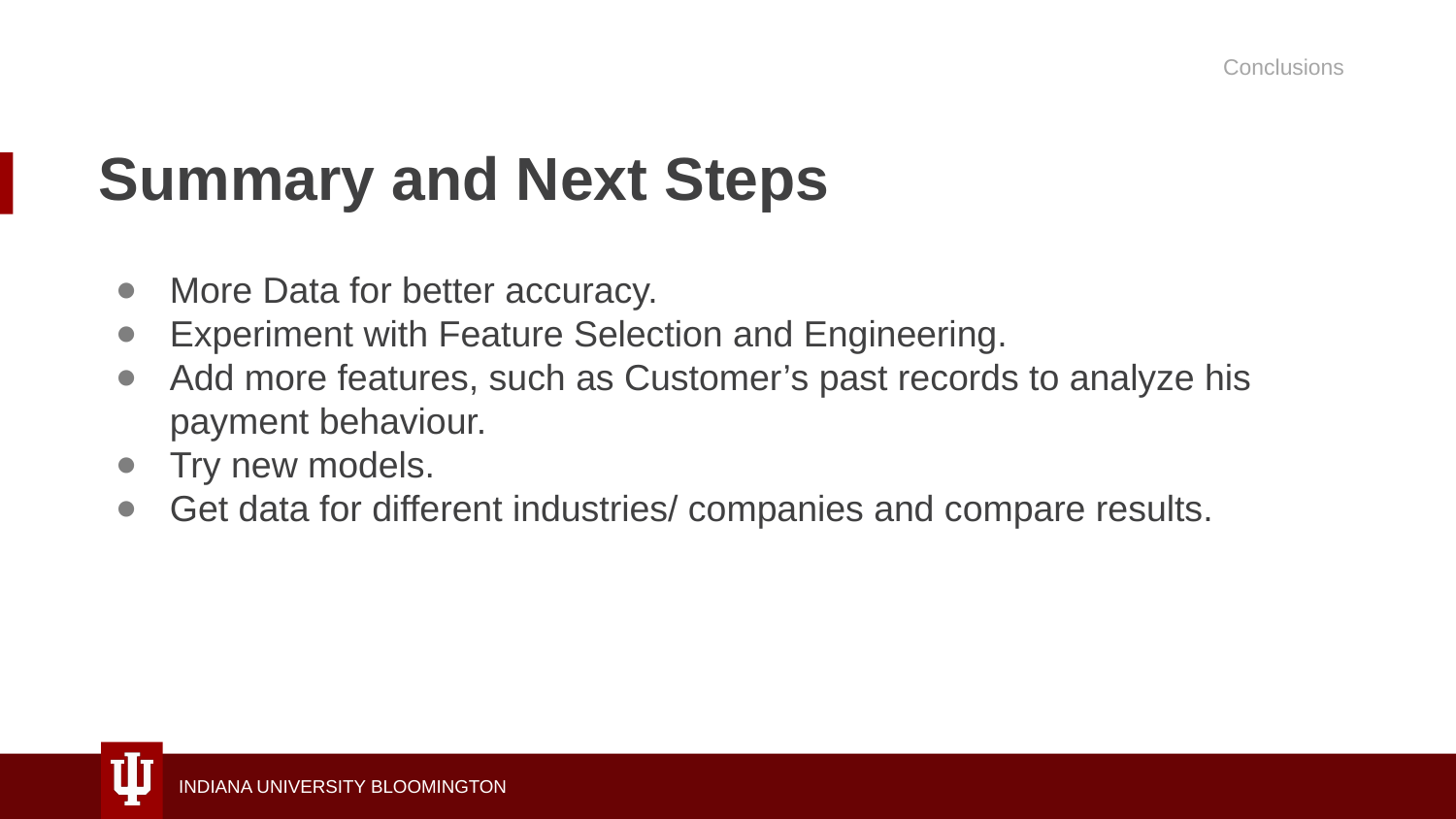

Conclusions
# Summary and Next Steps
More Data for better accuracy.
Experiment with Feature Selection and Engineering.
Add more features, such as Customer’s past records to analyze his payment behaviour.
Try new models.
Get data for different industries/ companies and compare results.